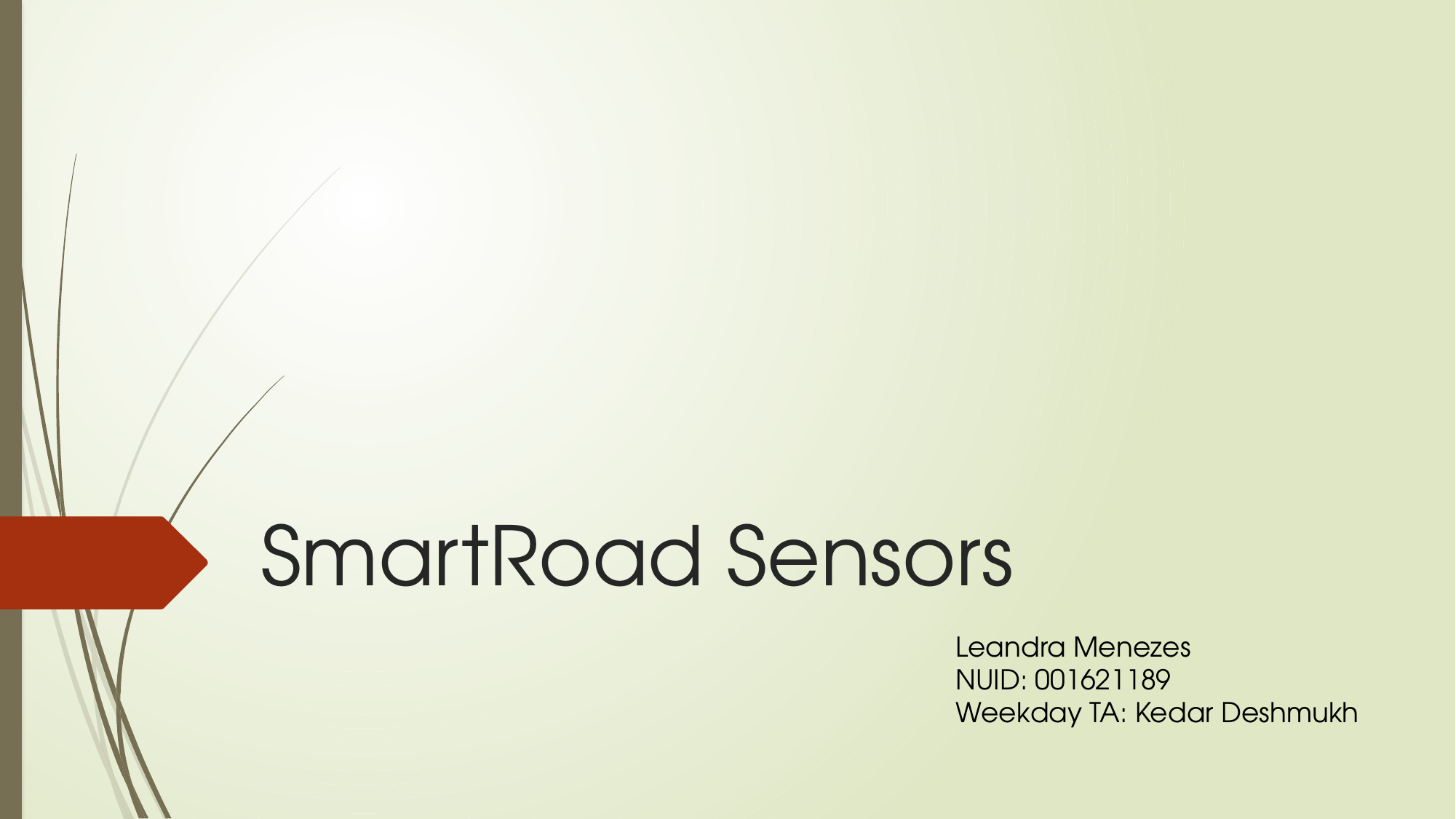

# SmartRoad Sensors
Leandra Menezes
NUID: 001621189
Weekday TA: Kedar Deshmukh